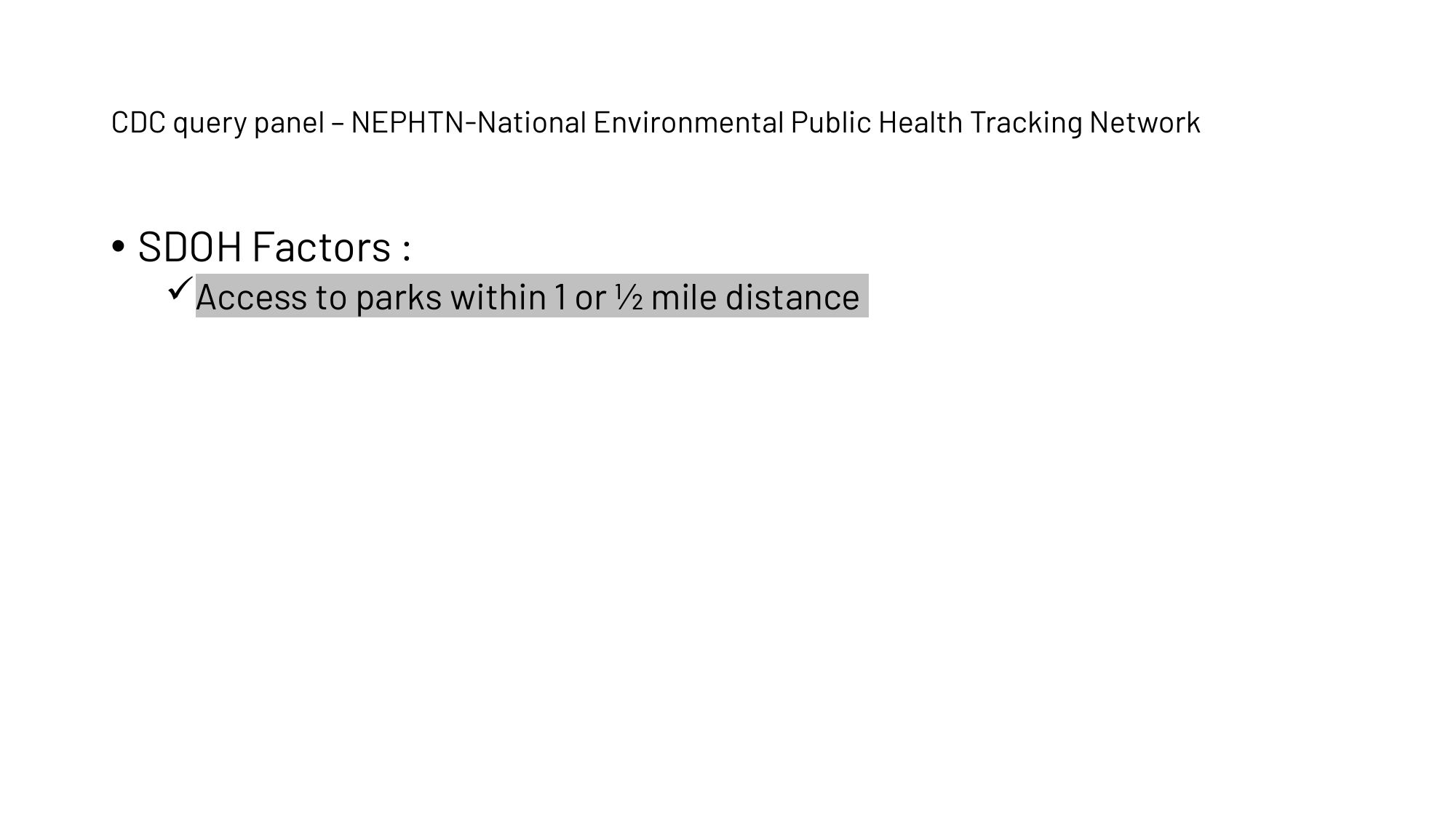

# CDC query panel – NEPHTN-National Environmental Public Health Tracking Network
SDOH Factors :
Access to parks within 1 or ½ mile distance